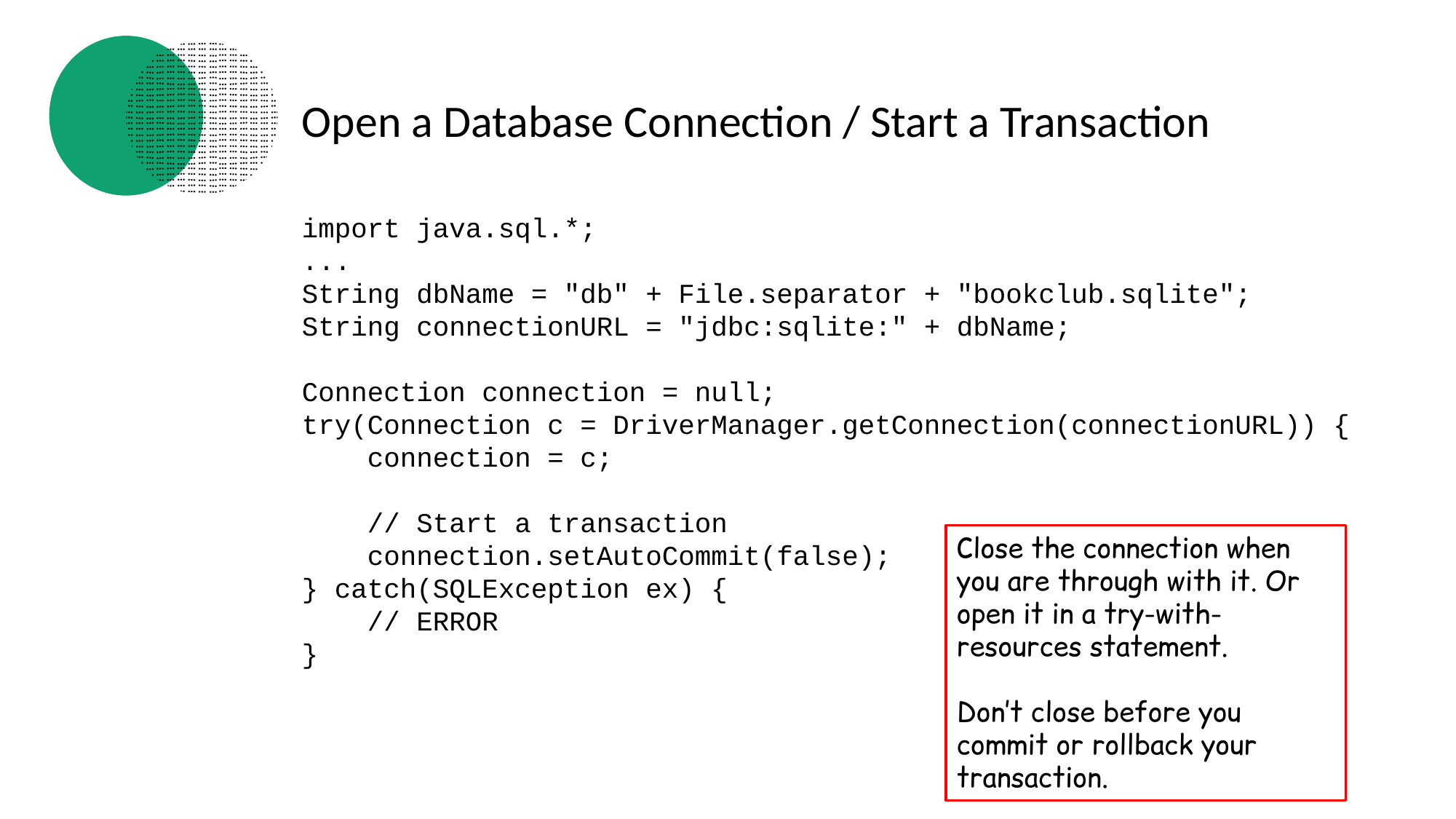

# Open a Database Connection / Start a Transaction
import java.sql.*;
...
String dbName = "db" + File.separator + "bookclub.sqlite";
String connectionURL = "jdbc:sqlite:" + dbName;

Connection connection = null;
try(Connection c = DriverManager.getConnection(connectionURL)) {
    connection = c;

    // Start a transaction
    connection.setAutoCommit(false);
} catch(SQLException ex) {
    // ERROR
}

Close the connection when you are through with it. Or open it in a try-with-resources statement.

Don’t close before you commit or rollback your transaction.